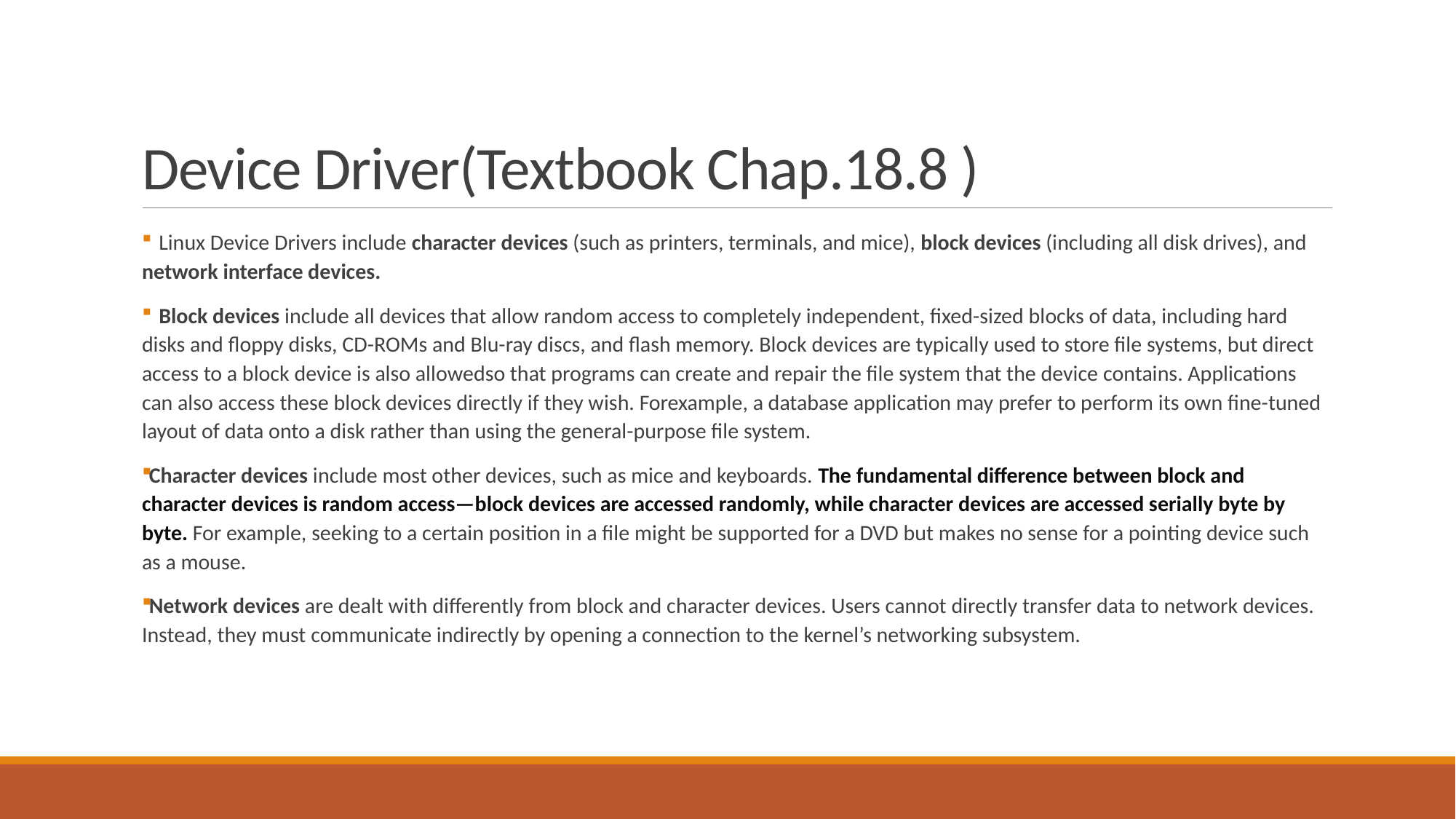

# Device Driver(Textbook Chap.18.8 )
  Linux Device Drivers include character devices (such as printers, terminals, and mice), block devices (including all disk drives), and network interface devices.
  Block devices include all devices that allow random access to completely independent, fixed-sized blocks of data, including hard disks and floppy disks, CD-ROMs and Blu-ray discs, and flash memory. Block devices are typically used to store file systems, but direct access to a block device is also allowedso that programs can create and repair the file system that the device contains. Applications can also access these block devices directly if they wish. Forexample, a database application may prefer to perform its own fine-tuned layout of data onto a disk rather than using the general-purpose file system.
Character devices include most other devices, such as mice and keyboards. The fundamental difference between block and character devices is random access—block devices are accessed randomly, while character devices are accessed serially byte by byte. For example, seeking to a certain position in a file might be supported for a DVD but makes no sense for a pointing device such as a mouse.
Network devices are dealt with differently from block and character devices. Users cannot directly transfer data to network devices. Instead, they must communicate indirectly by opening a connection to the kernel’s networking subsystem.